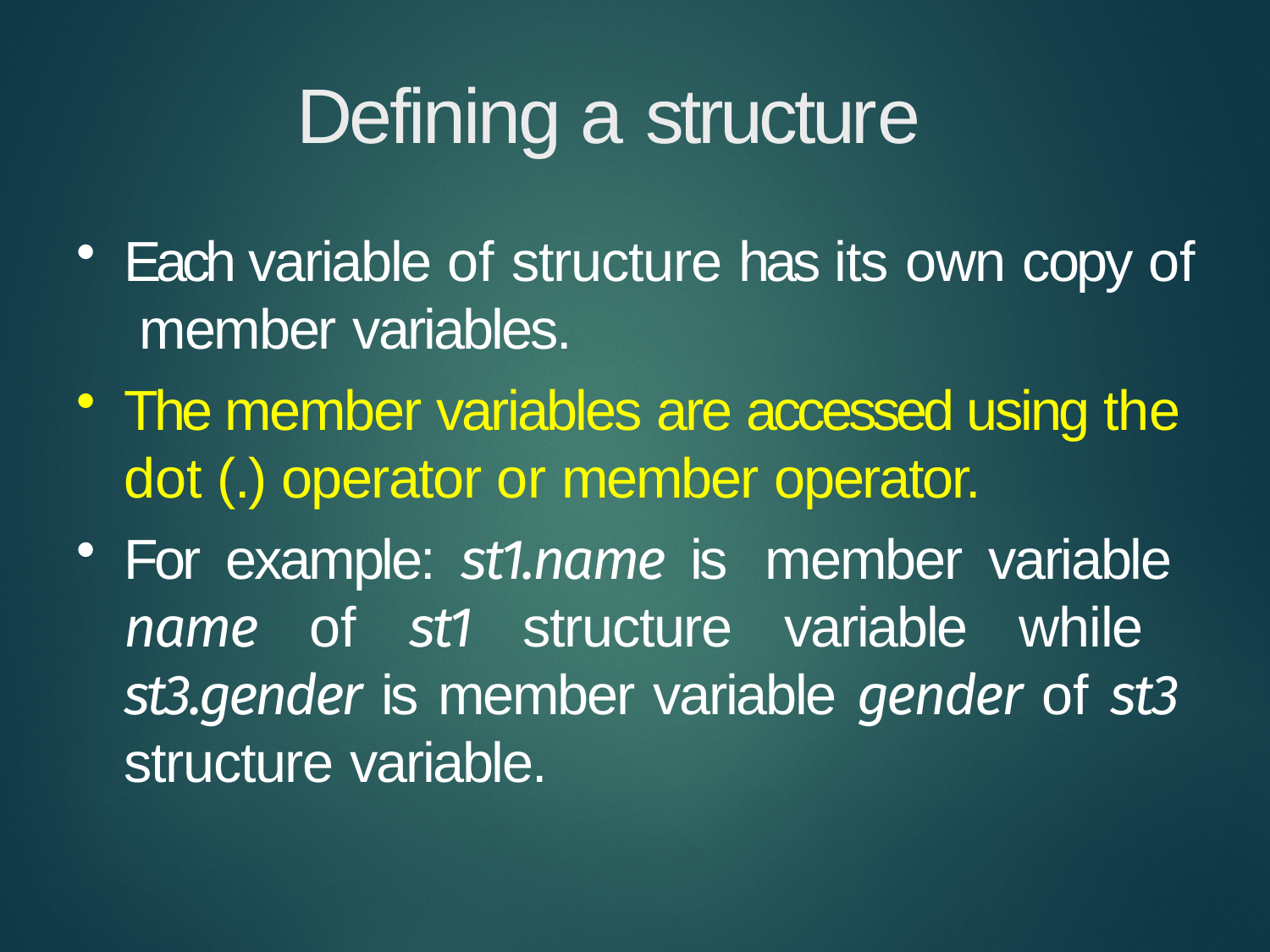

# Defining a structure
Each variable of structure has its own copy of  member variables.
The member variables are accessed using the  dot (.) operator or member operator.
For example: st1.name is member variable  name of st1 structure variable while  st3.gender is member variable gender of st3  structure variable.